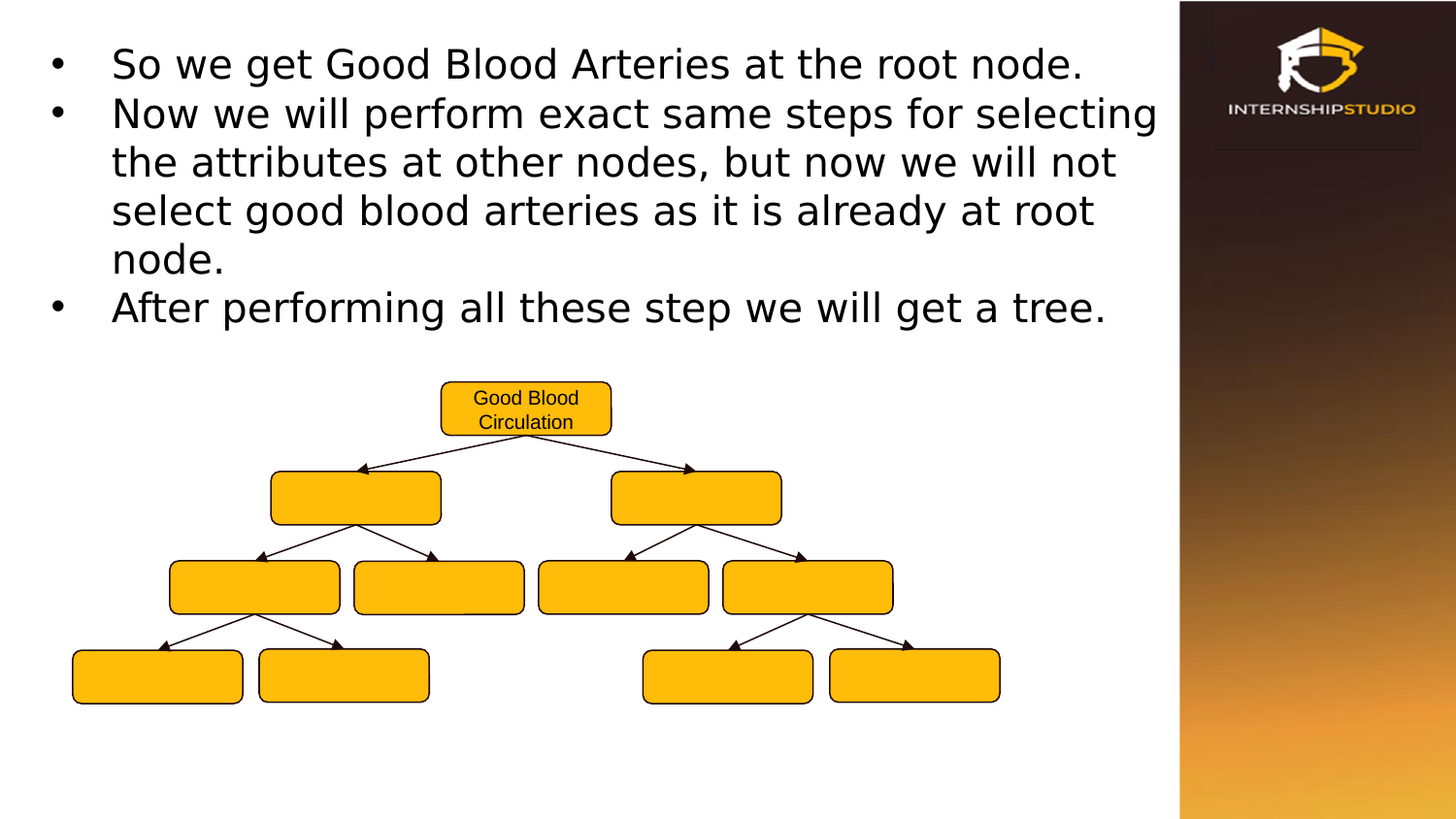

So we get Good Blood Arteries at the root node.
Now we will perform exact same steps for selecting the attributes at other nodes, but now we will not select good blood arteries as it is already at root node.
After performing all these step we will get a tree.
Good Blood Circulation